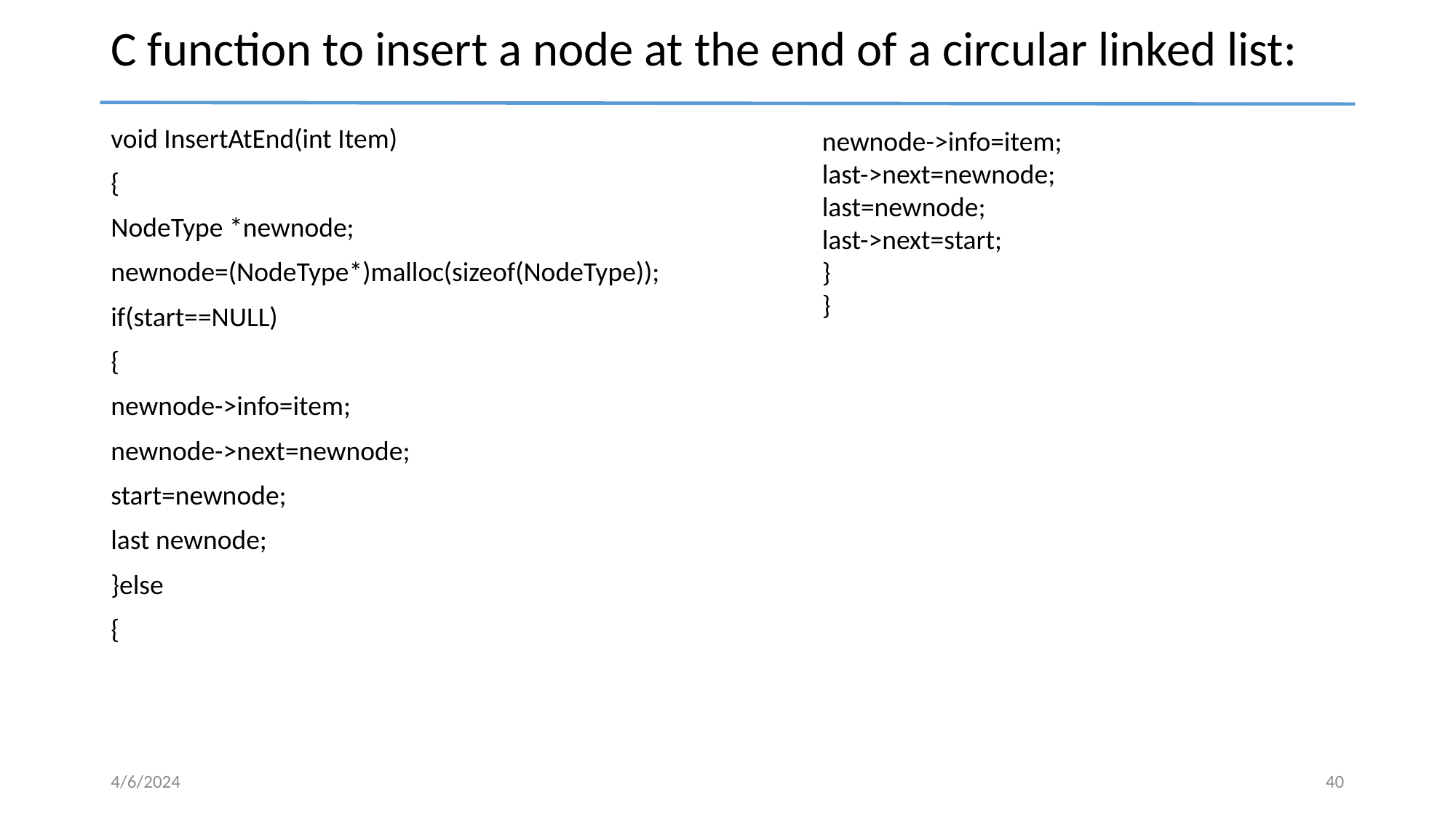

# C function to insert a node at the end of a circular linked list:
void InsertAtEnd(int Item)
{
NodeType *newnode;
newnode=(NodeType*)malloc(sizeof(NodeType));
if(start==NULL)
{
newnode->info=item;
newnode->next=newnode;
start=newnode;
last newnode;
}else
{
newnode->info=item;
last->next=newnode;
last=newnode;
last->next=start;
}
}
4/6/2024
40